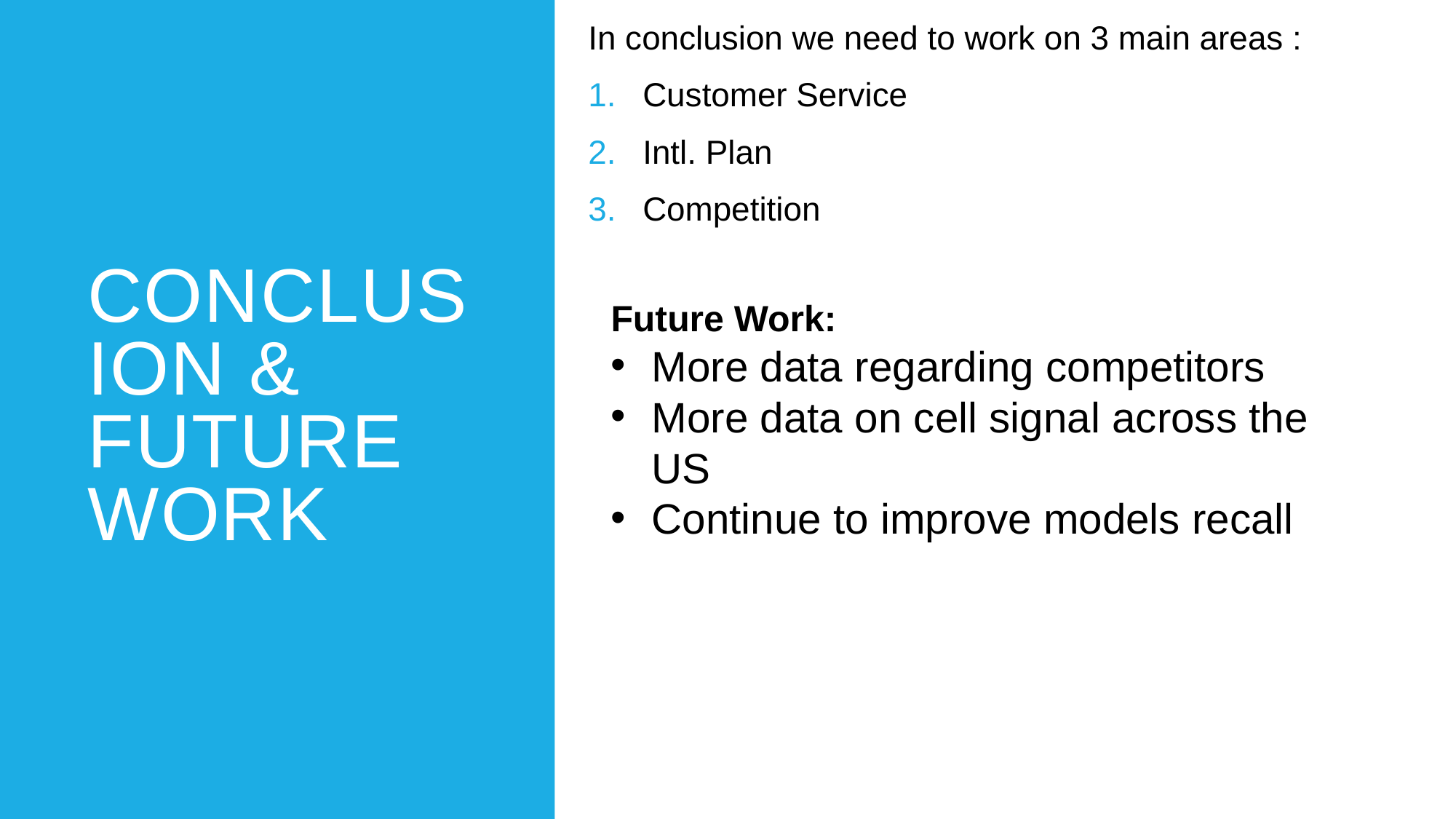

In conclusion we need to work on 3 main areas :
Customer Service
Intl. Plan
Competition
# Conclusion & Future work
Future Work:
More data regarding competitors
More data on cell signal across the US
Continue to improve models recall